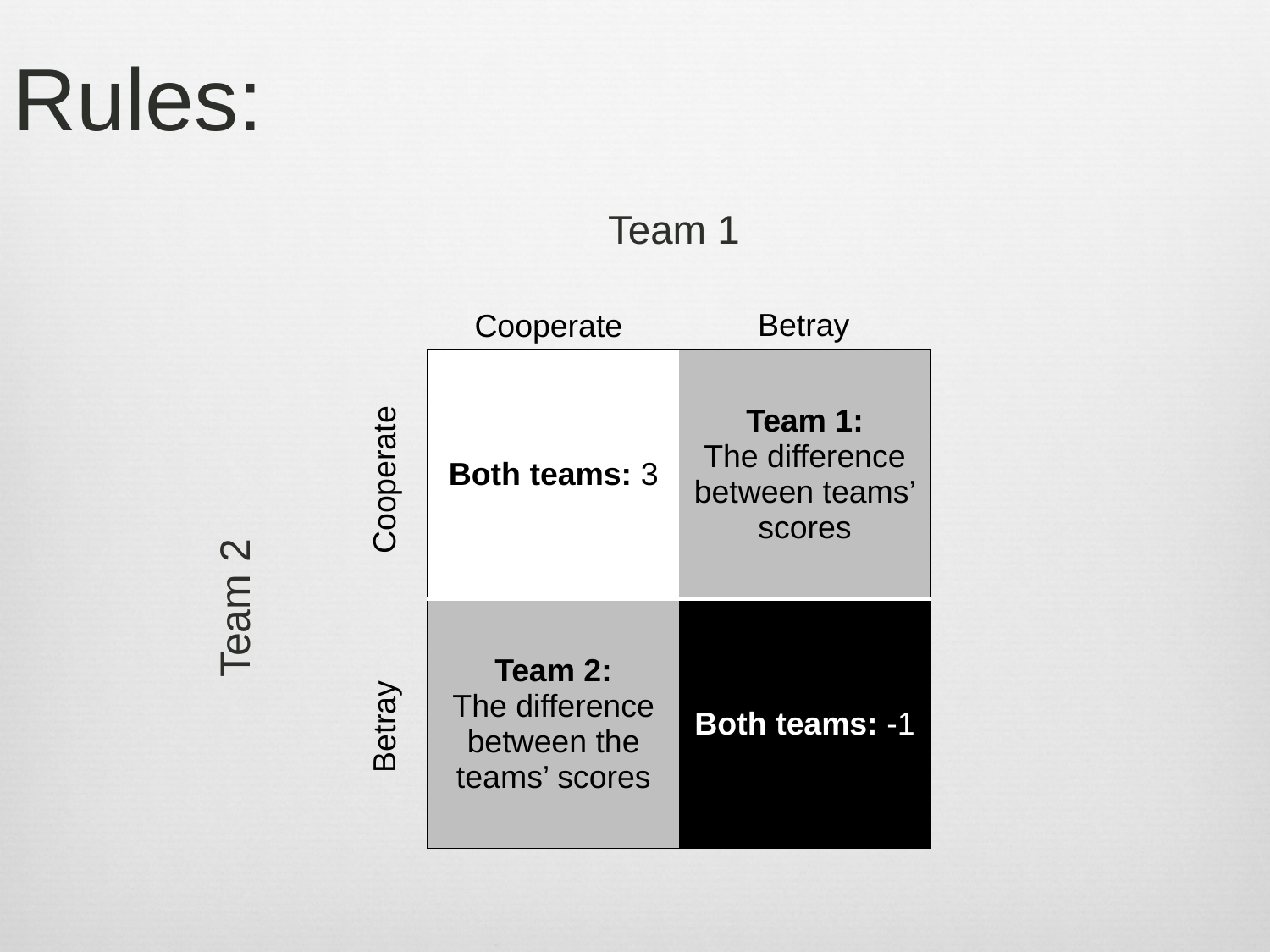

Rules:
Team 1
Betray
Cooperate
| Both teams: 3 | Team 1: The difference between teams’ scores |
| --- | --- |
| Team 2: The difference between the teams’ scores | Both teams: -1 |
Cooperate
Team 2
Betray